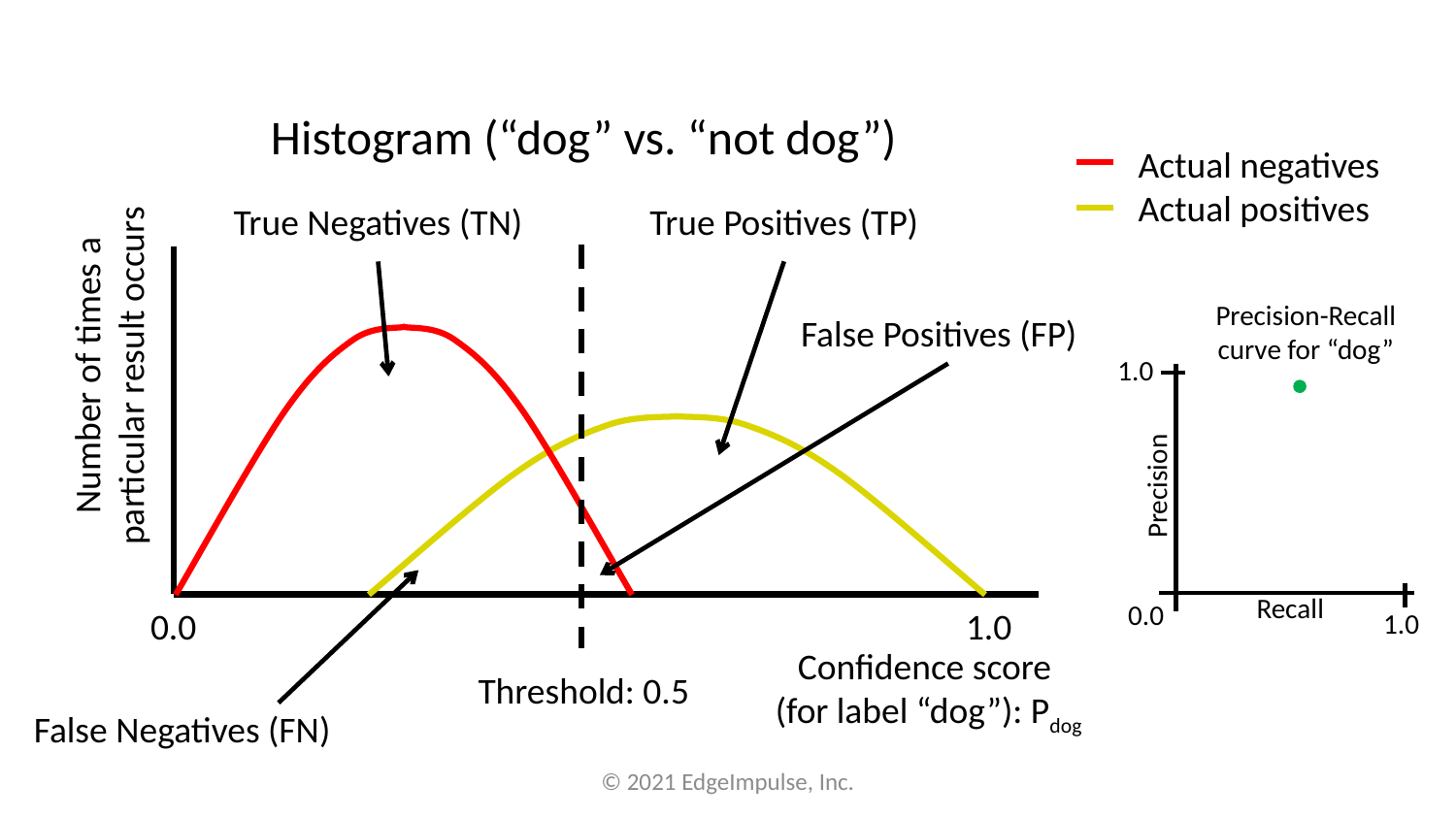

Histogram (“dog” vs. “not dog”)
Actual negatives
Actual positives
True Negatives (TN)
True Positives (TP)
False Positives (FP)
Precision-Recall curve for “dog”
Number of times a particular result occurs

1.0

Precision
Recall
0.0
0.0
1.0
1.0
Confidence score
(for label “dog”): Pdog
Threshold: 0.5
False Negatives (FN)
© 2021 EdgeImpulse, Inc.